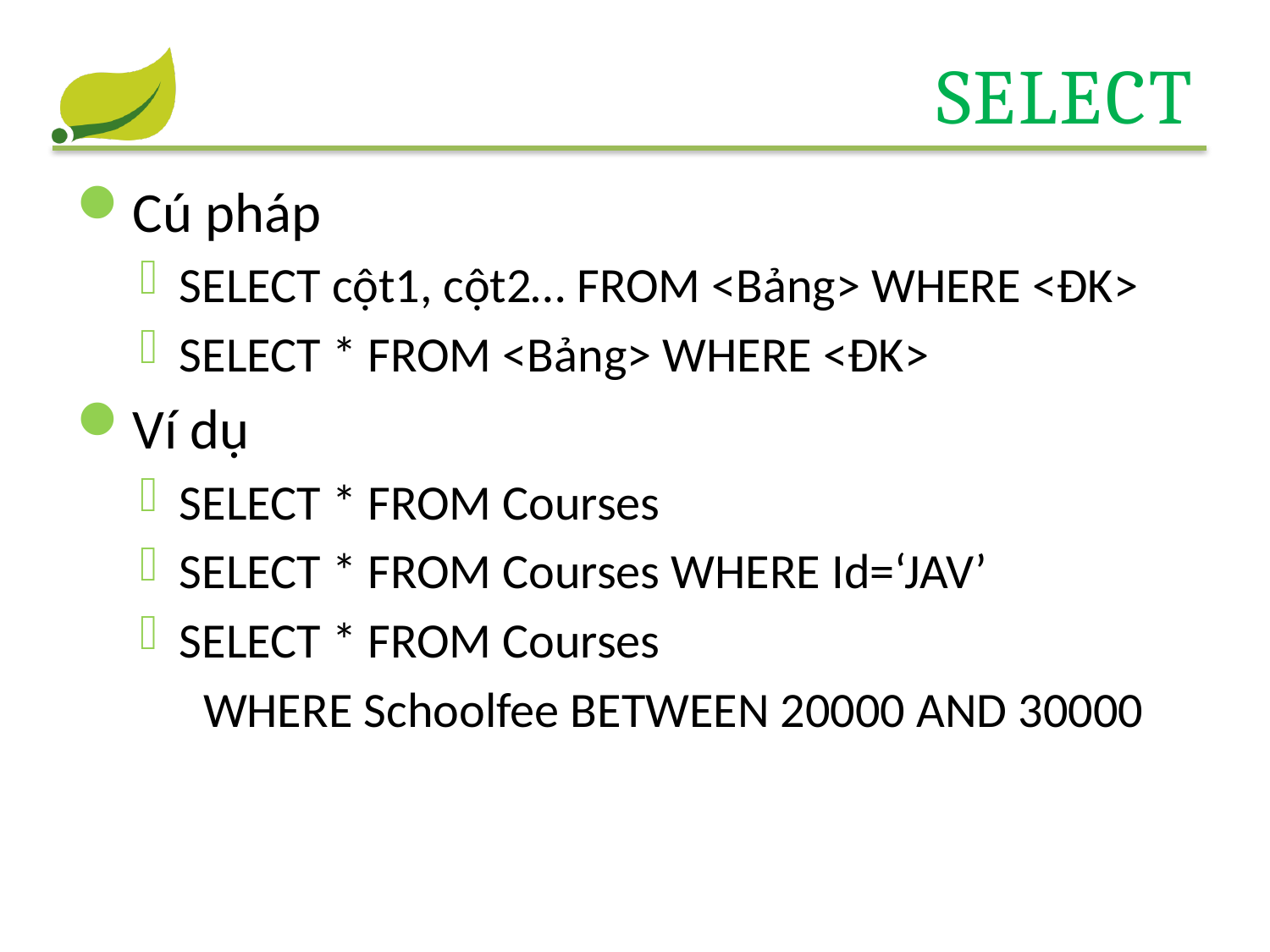

# Select
Cú pháp
SELECT cột1, cột2… FROM <Bảng> WHERE <ĐK>
SELECT * FROM <Bảng> WHERE <ĐK>
Ví dụ
SELECT * FROM Courses
SELECT * FROM Courses WHERE Id=‘JAV’
SELECT * FROM Courses
WHERE Schoolfee BETWEEN 20000 AND 30000